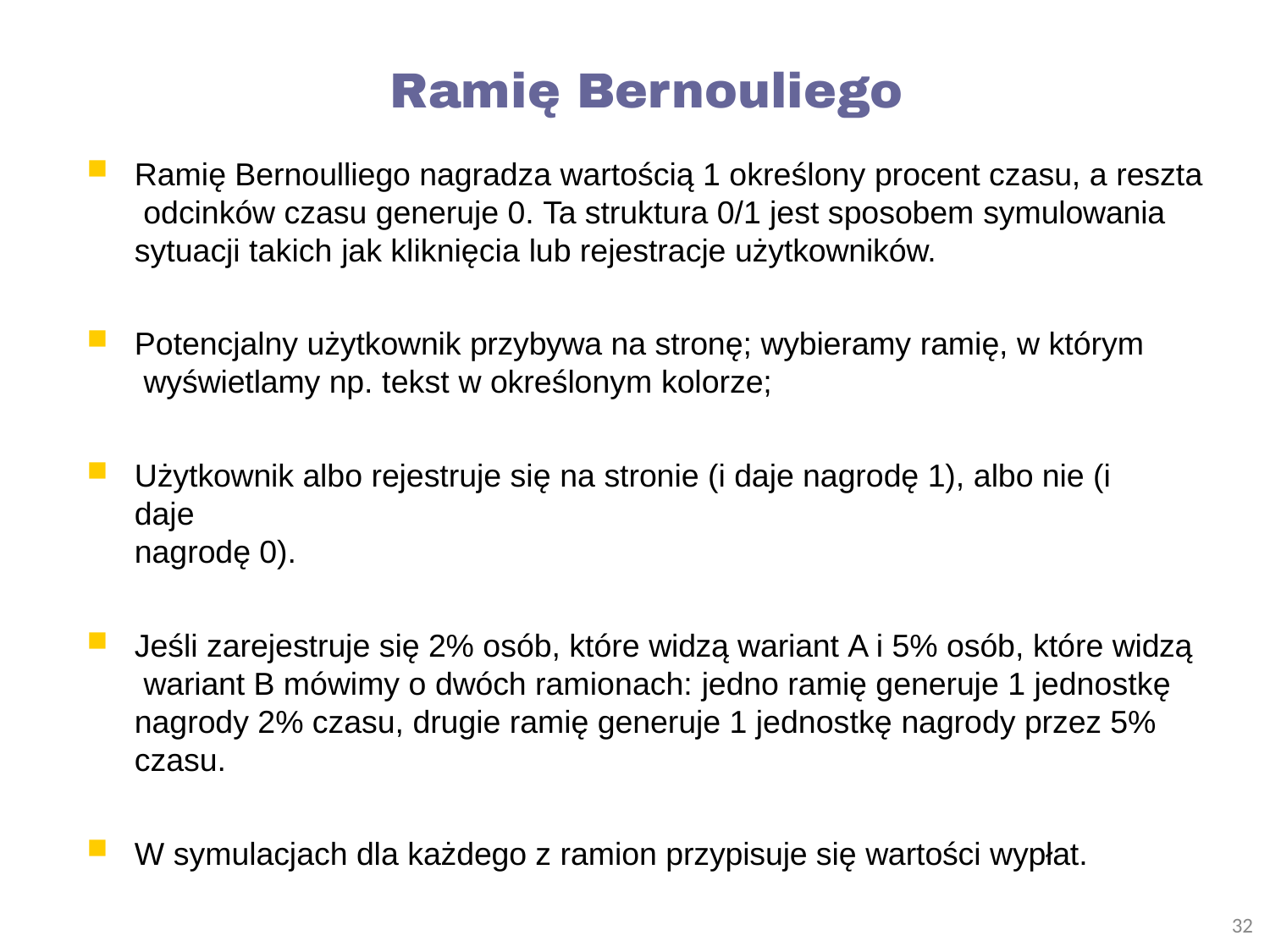

# Ramię Bernouliego
Ramię Bernoulliego nagradza wartością 1 określony procent czasu, a reszta  odcinków czasu generuje 0. Ta struktura 0/1 jest sposobem symulowania  sytuacji takich jak kliknięcia lub rejestracje użytkowników.

Potencjalny użytkownik przybywa na stronę; wybieramy ramię, w którym  wyświetlamy np. tekst w określonym kolorze;

Użytkownik albo rejestruje się na stronie (i daje nagrodę 1), albo nie (i daje
nagrodę 0).

Jeśli zarejestruje się 2% osób, które widzą wariant A i 5% osób, które widzą  wariant B mówimy o dwóch ramionach: jedno ramię generuje 1 jednostkę  nagrody 2% czasu, drugie ramię generuje 1 jednostkę nagrody przez 5%  czasu.

W symulacjach dla każdego z ramion przypisuje się wartości wypłat.
32